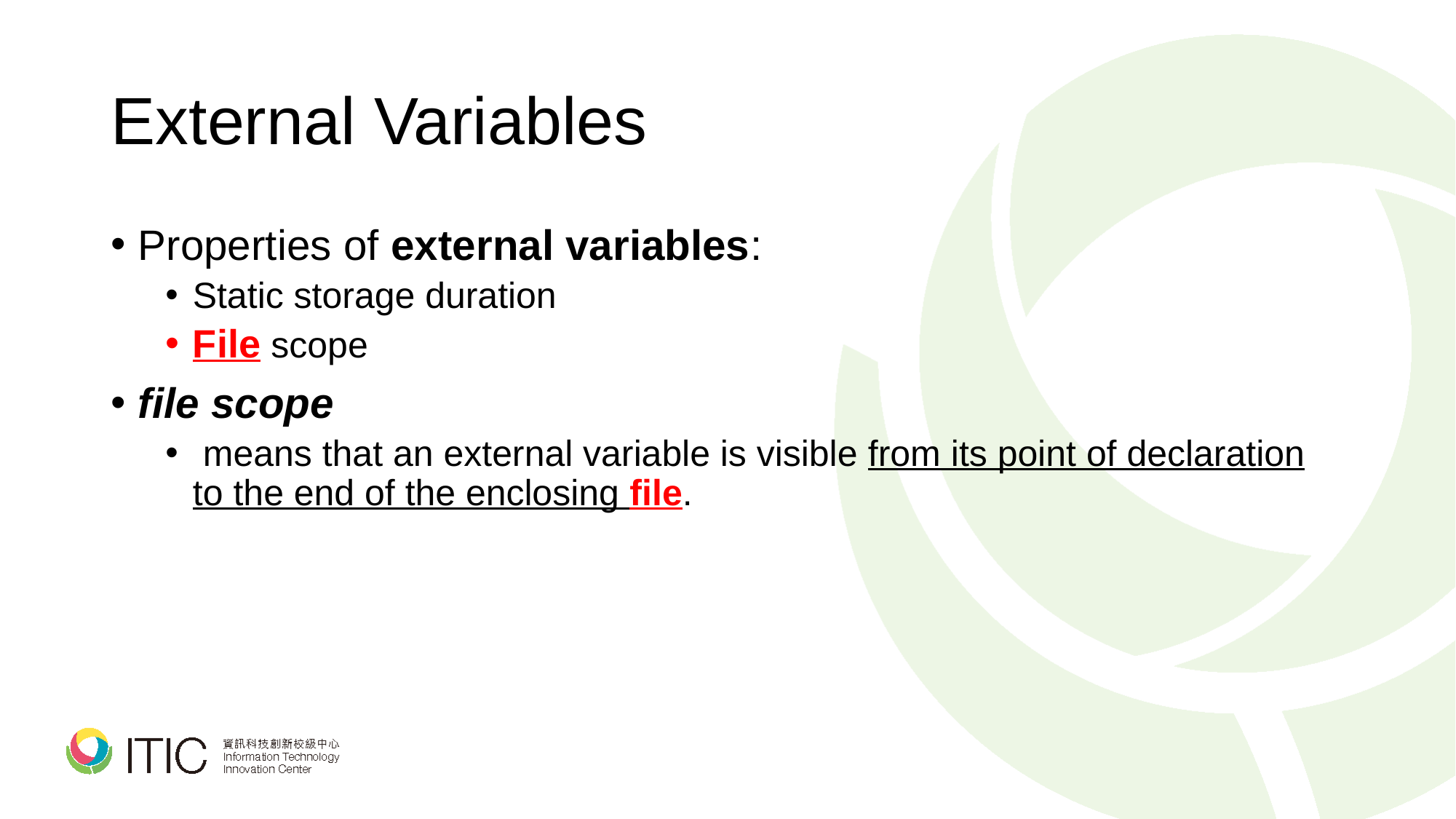

# External Variables
Properties of external variables:
Static storage duration
File scope
file scope
 means that an external variable is visible from its point of declaration to the end of the enclosing file.